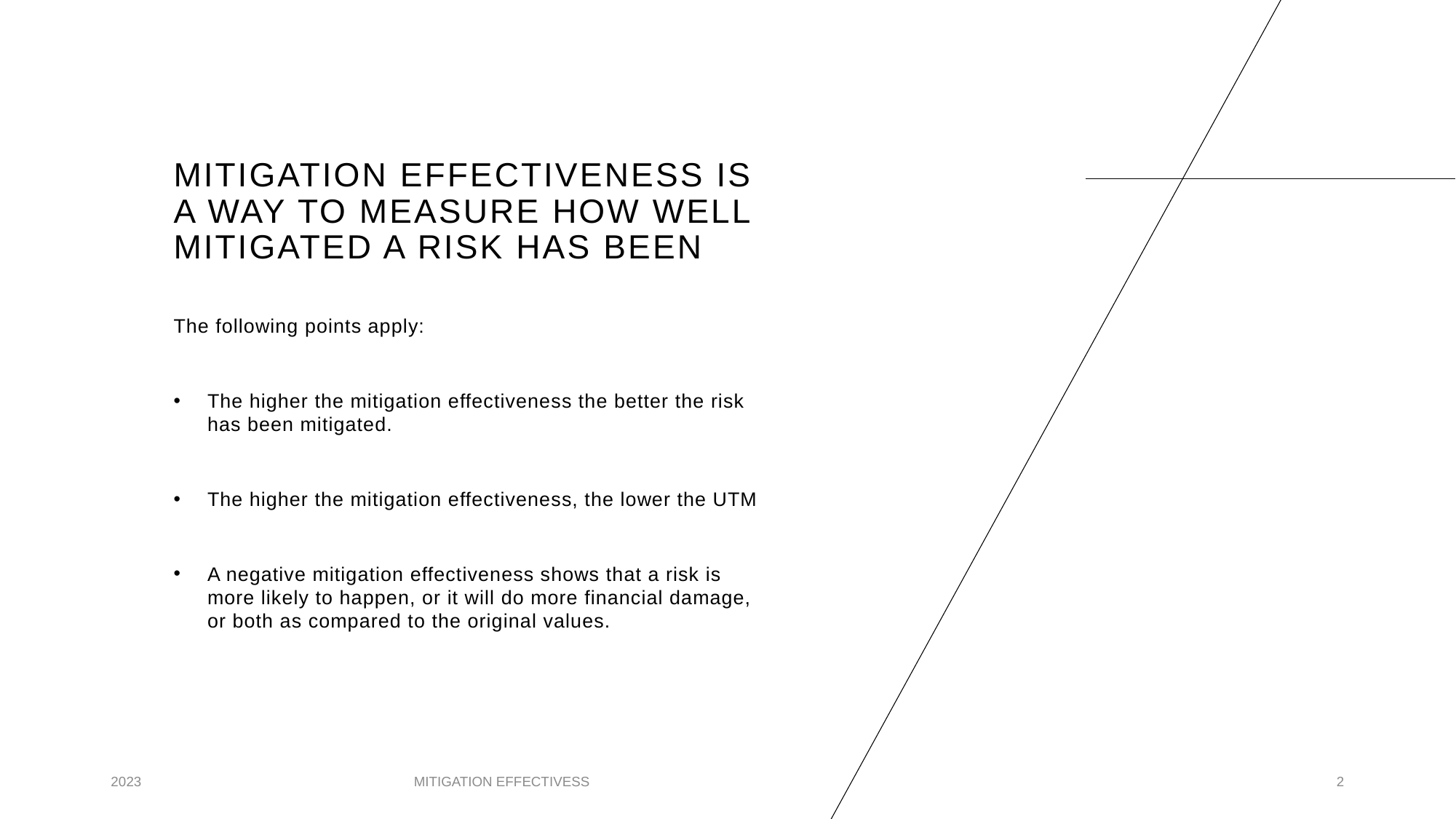

# MITIGATION EFFECTIVENESS IS A way to measure how well mitigated a risk has been
The following points apply:

The higher the mitigation effectiveness the better the risk has been mitigated.

The higher the mitigation effectiveness, the lower the UTM

A negative mitigation effectiveness shows that a risk is more likely to happen, or it will do more financial damage, or both as compared to the original values.

2023
MITIGATION EFFECTIVESS
2